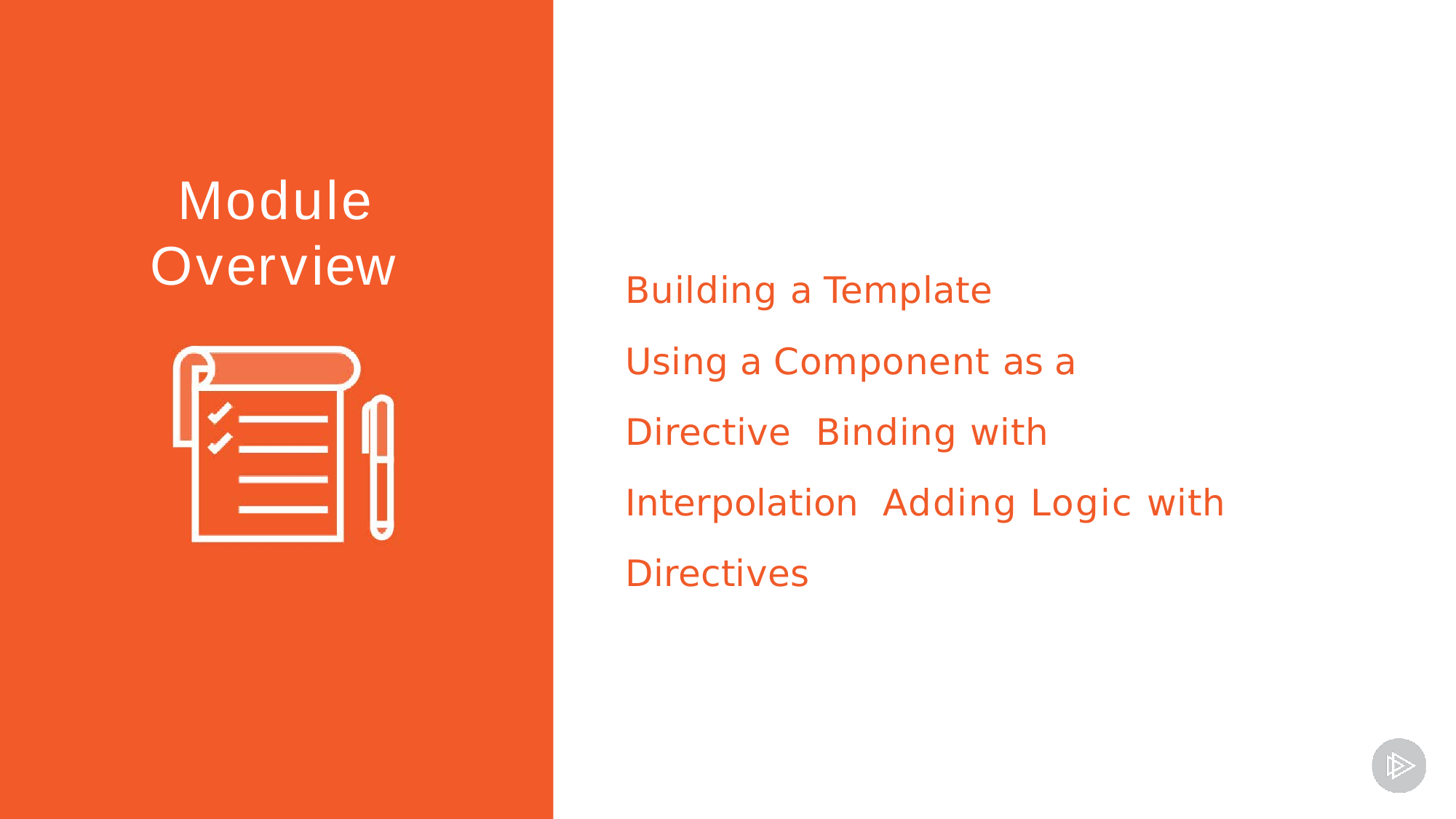

Module  Overview
Building a Template
Using a Component as a Directive  Binding with Interpolation  Adding Logic with Directives